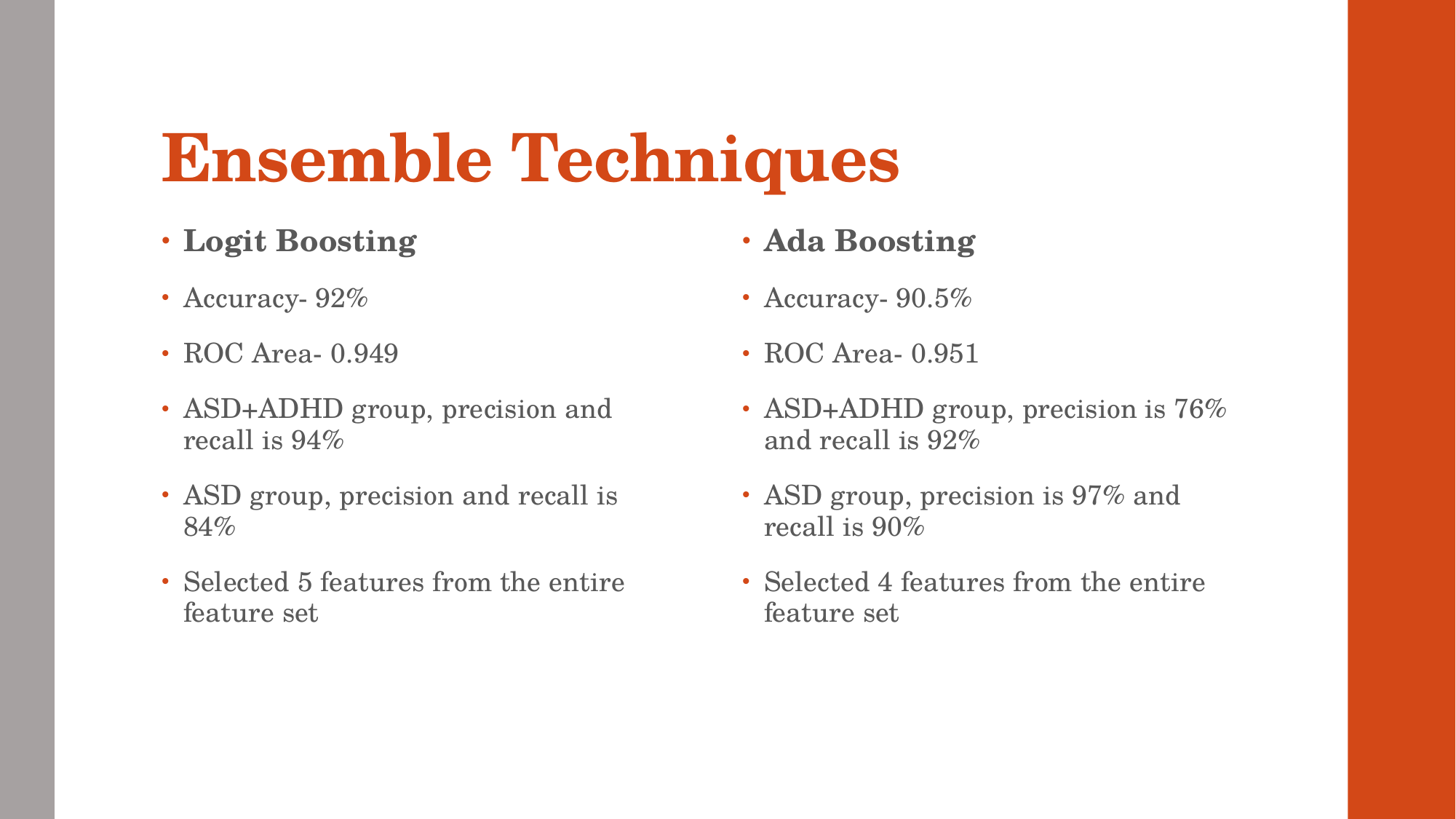

# Ensemble Techniques
Logit Boosting
Accuracy- 92%
ROC Area- 0.949
ASD+ADHD group, precision and recall is 94%
ASD group, precision and recall is 84%
Selected 5 features from the entire feature set

Ada Boosting
Accuracy- 90.5%
ROC Area- 0.951
ASD+ADHD group, precision is 76% and recall is 92%
ASD group, precision is 97% and recall is 90%
Selected 4 features from the entire feature set